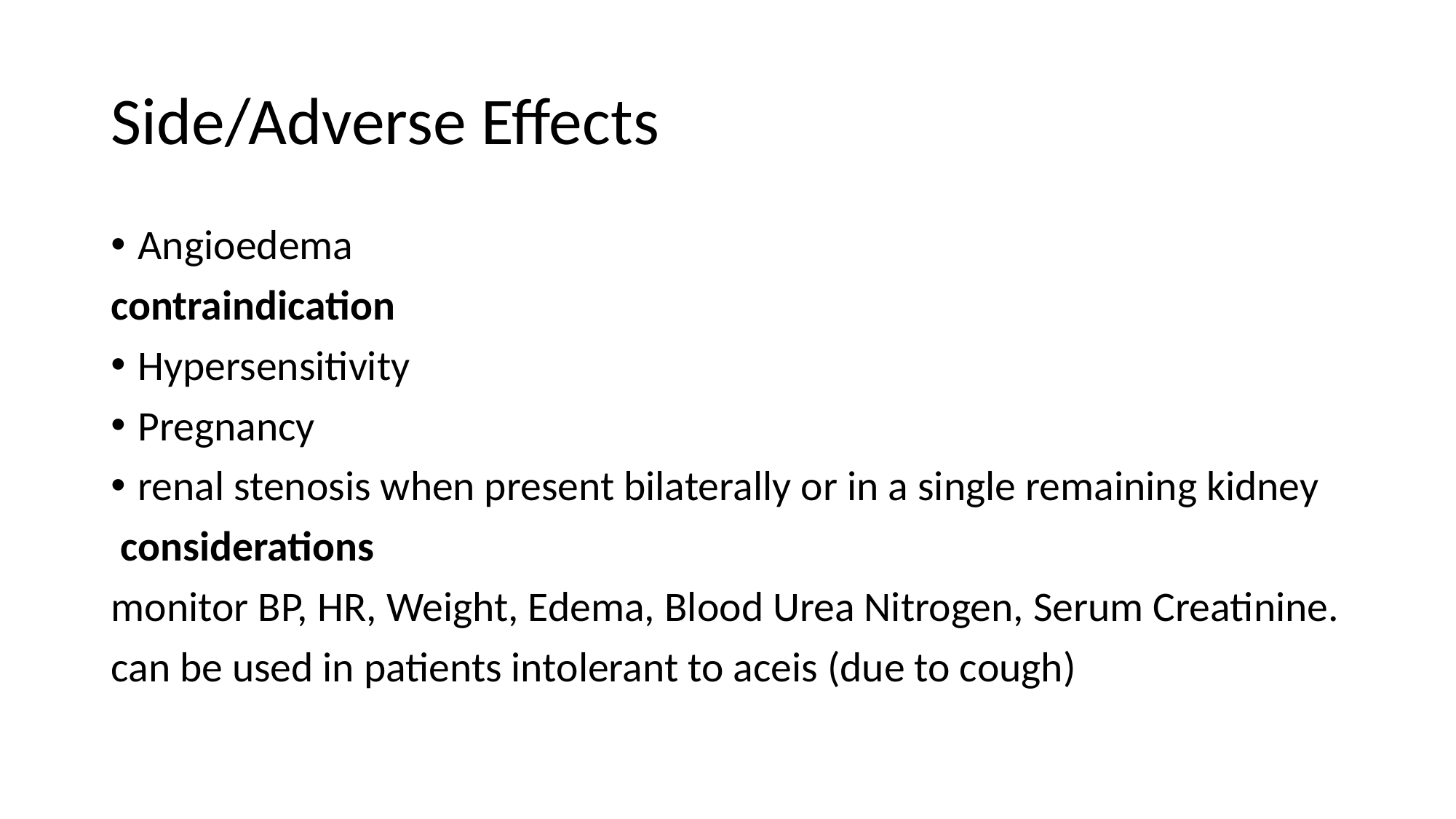

# Side/Adverse Effects
Angioedema
contraindication
Hypersensitivity
Pregnancy
renal stenosis when present bilaterally or in a single remaining kidney
 considerations
monitor BP, HR, Weight, Edema, Blood Urea Nitrogen, Serum Creatinine.
can be used in patients intolerant to aceis (due to cough)